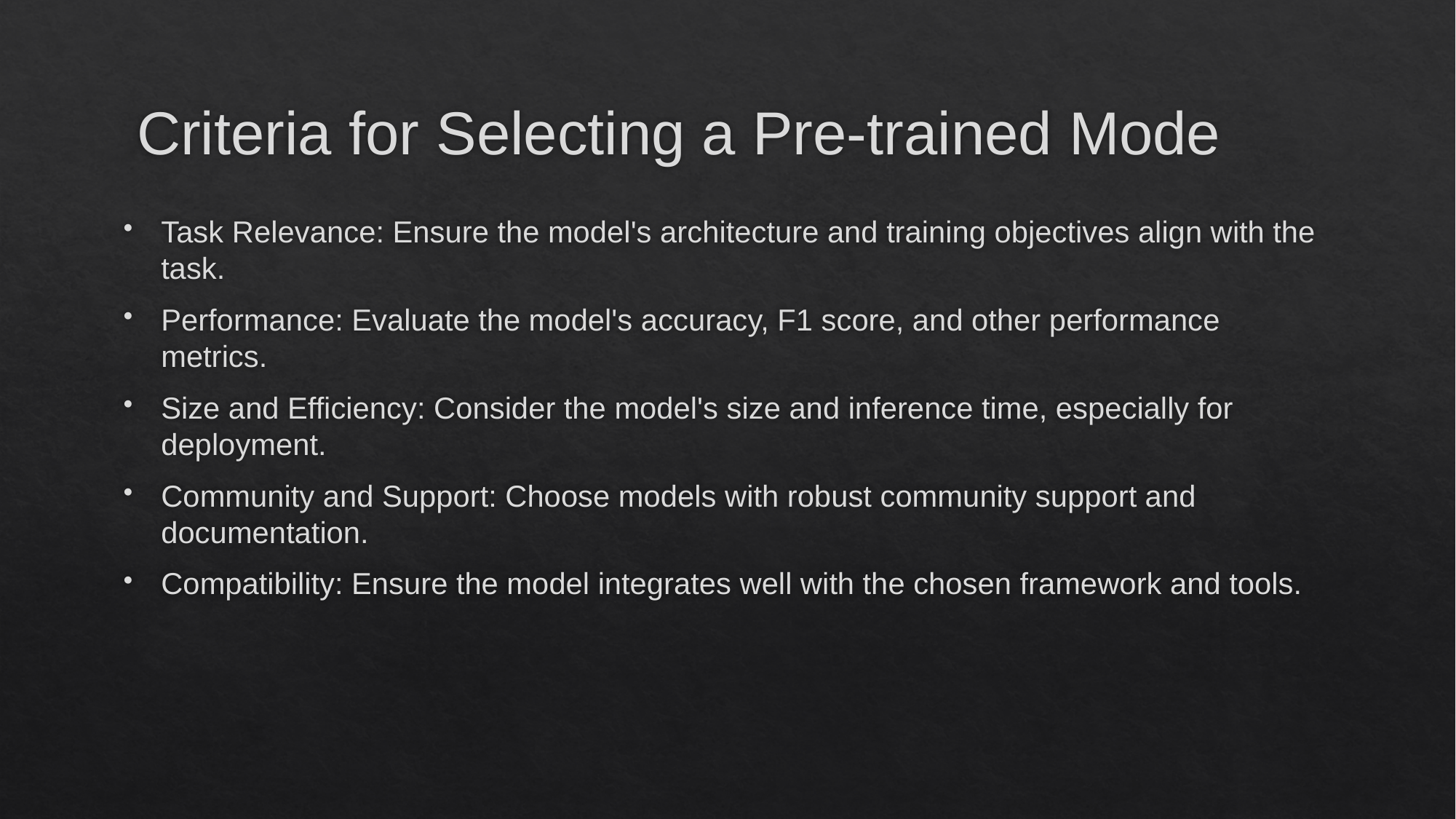

# Criteria for Selecting a Pre-trained Mode
Task Relevance: Ensure the model's architecture and training objectives align with the task.
Performance: Evaluate the model's accuracy, F1 score, and other performance metrics.
Size and Efficiency: Consider the model's size and inference time, especially for deployment.
Community and Support: Choose models with robust community support and documentation.
Compatibility: Ensure the model integrates well with the chosen framework and tools.